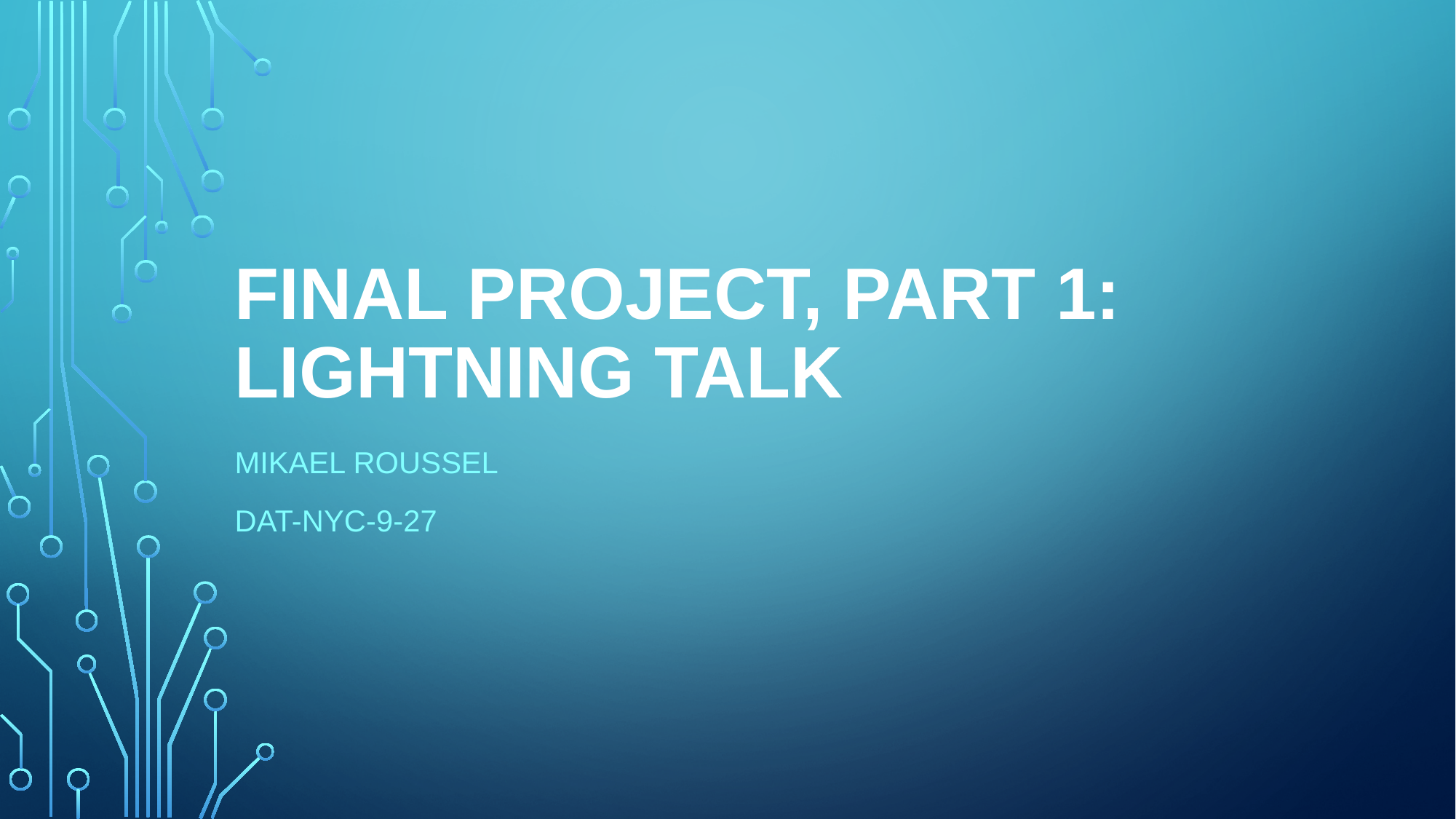

# Final Project, Part 1: Lightning Talk
MIKAEL ROUSSEL
Dat-nyc-9-27